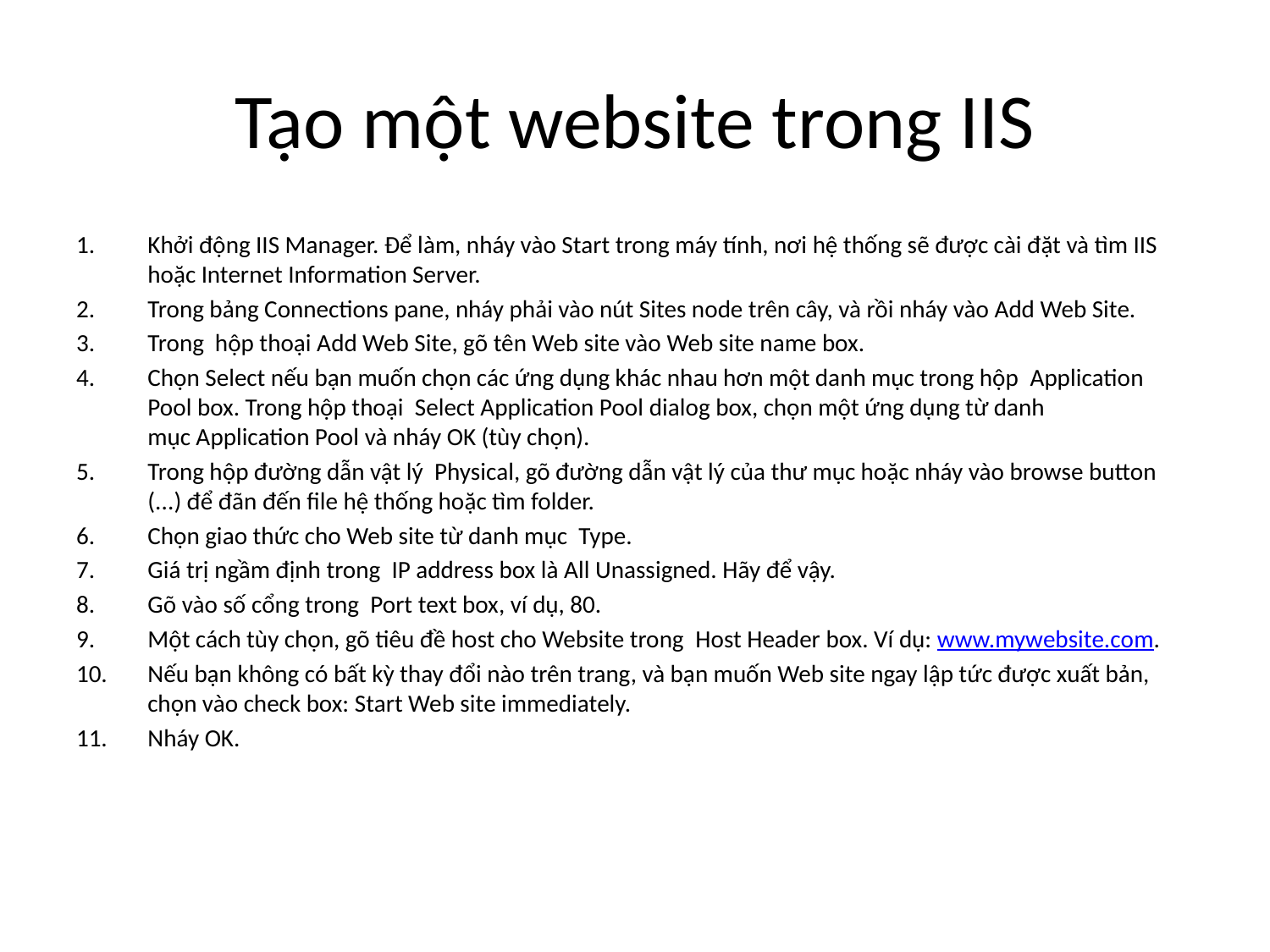

# Tạo một website trong IIS
Khởi động IIS Manager. Để làm, nháy vào Start trong máy tính, nơi hệ thống sẽ được cài đặt và tìm IIS hoặc Internet Information Server.
Trong bảng Connections pane, nháy phải vào nút Sites node trên cây, và rồi nháy vào Add Web Site.
Trong  hộp thoại Add Web Site, gõ tên Web site vào Web site name box.
Chọn Select nếu bạn muốn chọn các ứng dụng khác nhau hơn một danh mục trong hộp  Application Pool box. Trong hộp thoại  Select Application Pool dialog box, chọn một ứng dụng từ danh mục Application Pool và nháy OK (tùy chọn).
Trong hộp đường dẫn vật lý  Physical, gõ đường dẫn vật lý của thư mục hoặc nháy vào browse button (...) để đãn đến file hệ thống hoặc tìm folder.
Chọn giao thức cho Web site từ danh mục  Type.
Giá trị ngầm định trong  IP address box là All Unassigned. Hãy để vậy.
Gõ vào số cổng trong  Port text box, ví dụ, 80.
Một cách tùy chọn, gõ tiêu đề host cho Website trong  Host Header box. Ví dụ: www.mywebsite.com.
Nếu bạn không có bất kỳ thay đổi nào trên trang, và bạn muốn Web site ngay lập tức được xuất bản, chọn vào check box: Start Web site immediately.
Nháy OK.